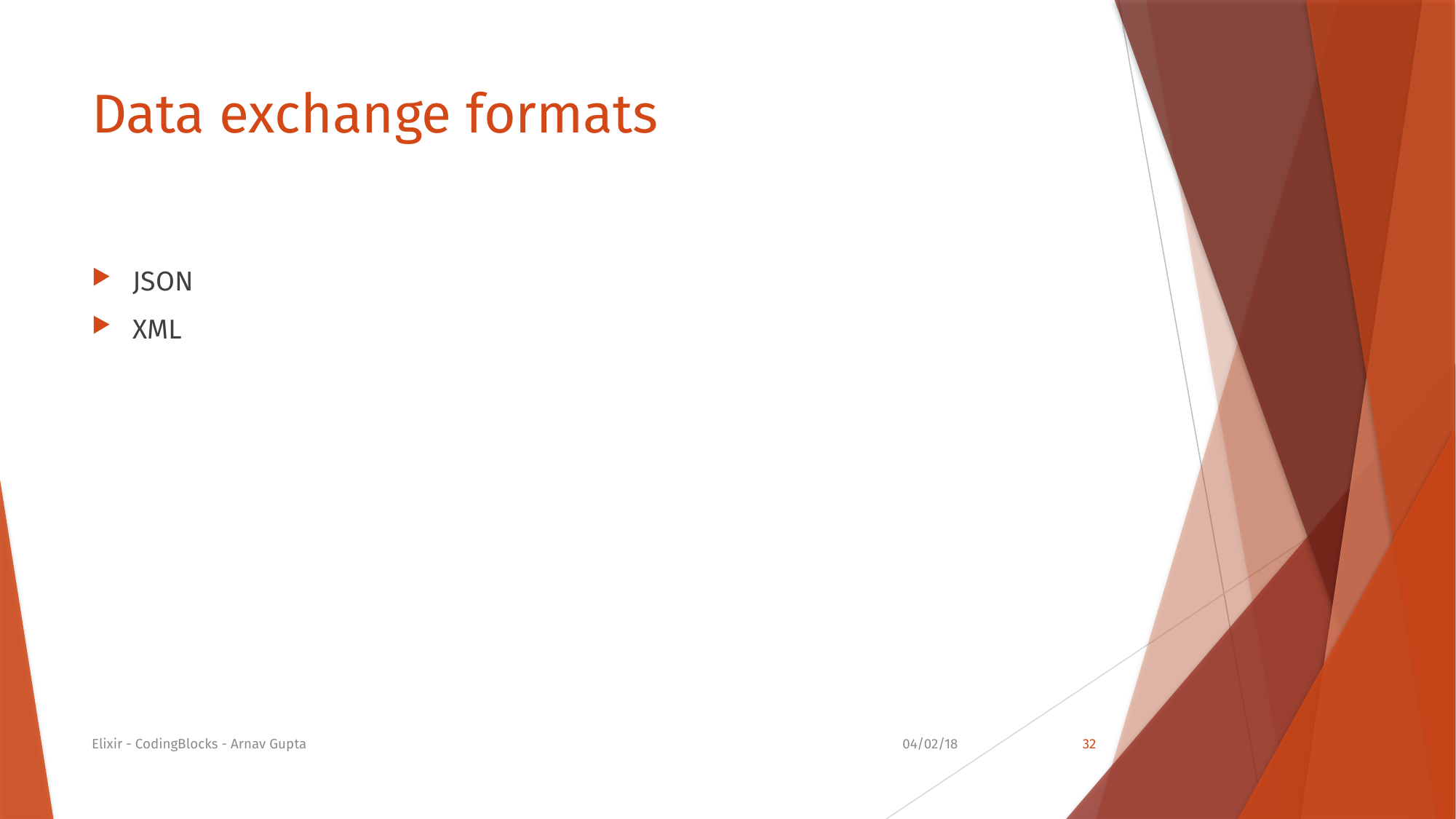

# Data exchange formats
JSON
XML
Elixir - CodingBlocks - Arnav Gupta
04/02/18
32